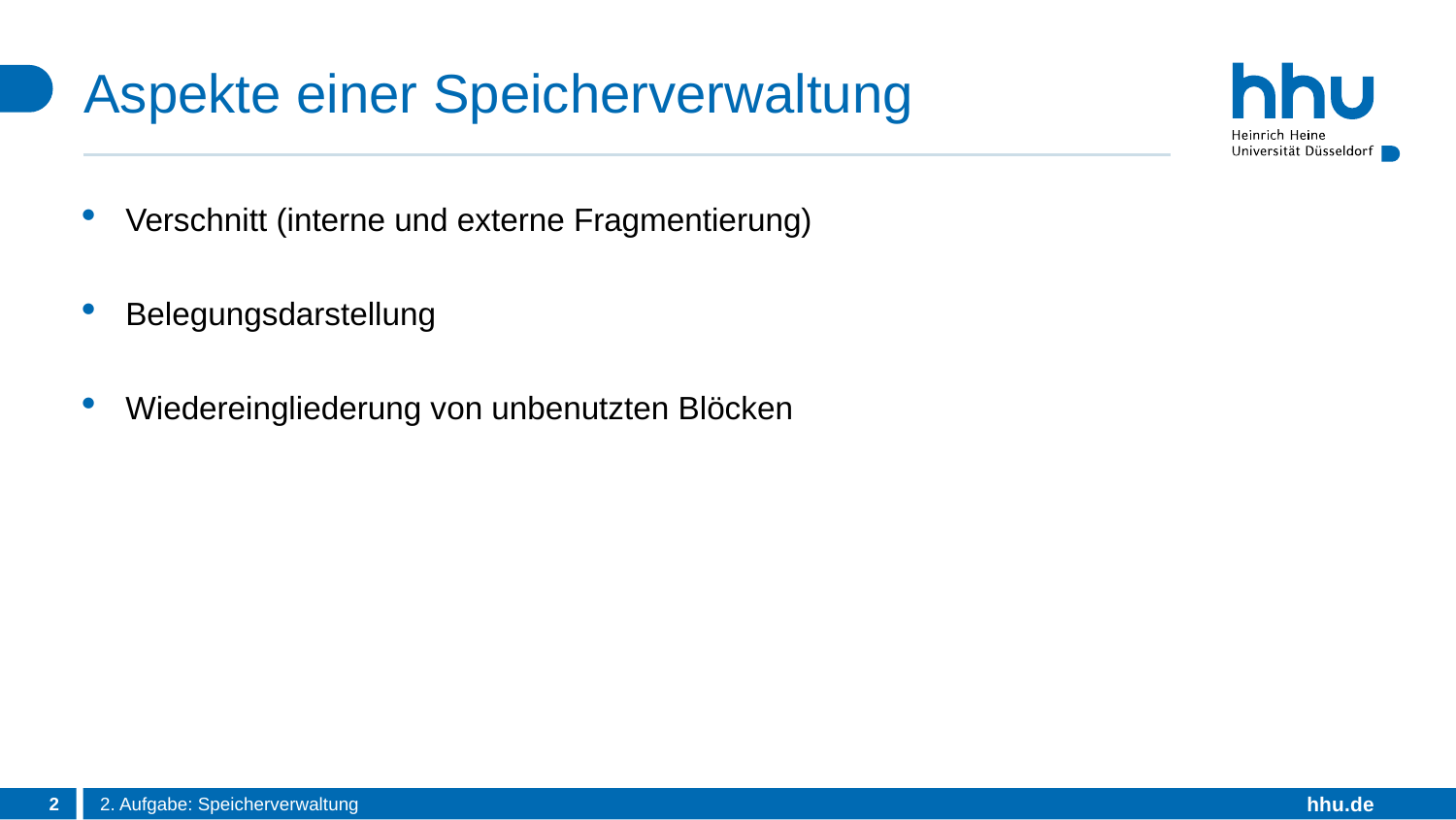

# Aspekte einer Speicherverwaltung
Verschnitt (interne und externe Fragmentierung)

Belegungsdarstellung

Wiedereingliederung von unbenutzten Blöcken

2
2. Aufgabe: Speicherverwaltung